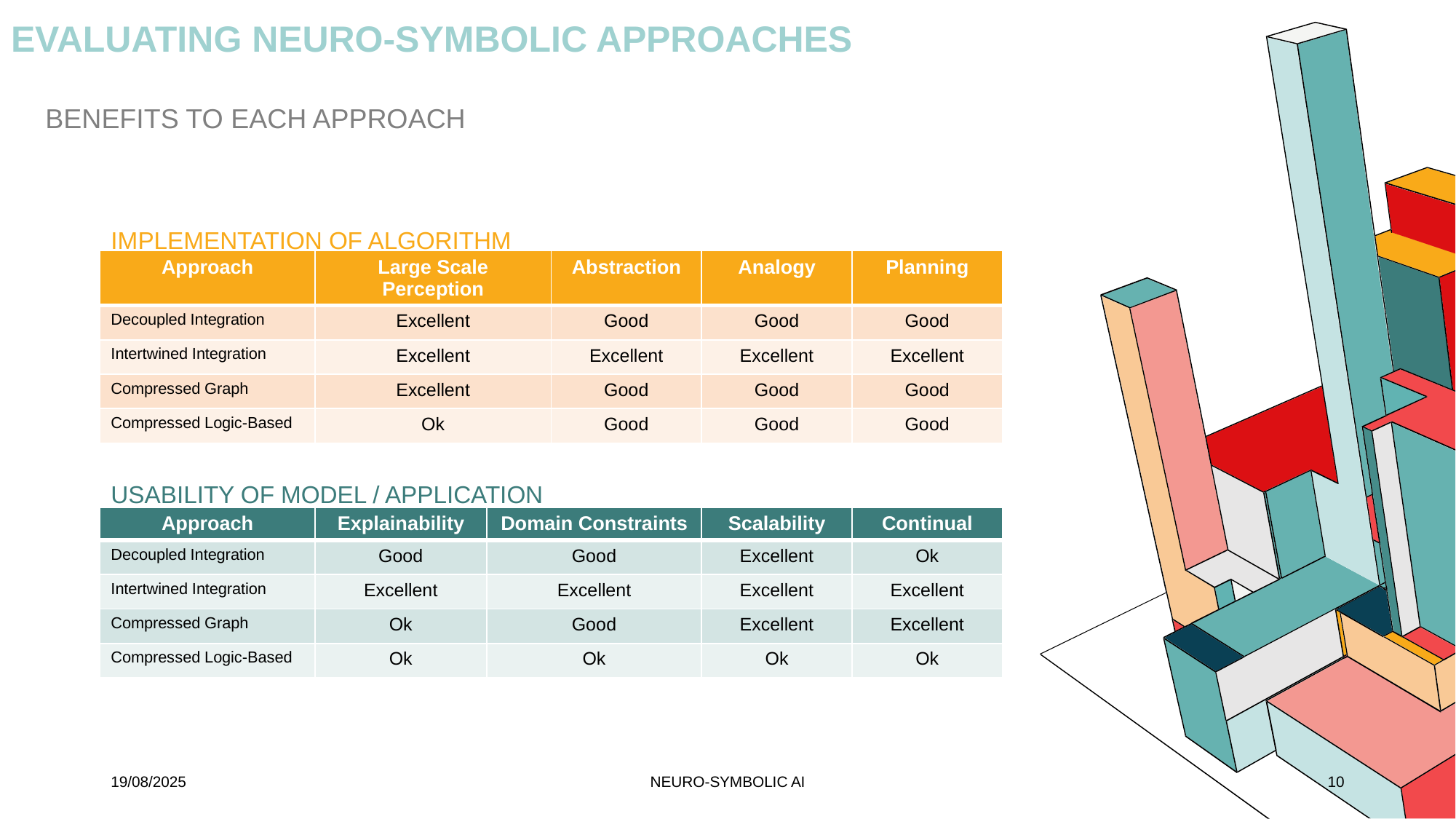

# Evaluating Neuro-Symbolic Approaches
BENEFITS TO EACH APPROACH
IMPLEMENTATION OF ALGORITHM
| Approach | Large Scale Perception | Abstraction | Analogy | Planning |
| --- | --- | --- | --- | --- |
| Decoupled Integration | Excellent | Good | Good | Good |
| Intertwined Integration | Excellent | Excellent | Excellent | Excellent |
| Compressed Graph | Excellent | Good | Good | Good |
| Compressed Logic-Based | Ok | Good | Good | Good |
USABILITY OF MODEL / APPLICATION
| Approach | Explainability | Domain Constraints | Scalability | Continual |
| --- | --- | --- | --- | --- |
| Decoupled Integration | Good | Good | Excellent | Ok |
| Intertwined Integration | Excellent | Excellent | Excellent | Excellent |
| Compressed Graph | Ok | Good | Excellent | Excellent |
| Compressed Logic-Based | Ok | Ok | Ok | Ok |
19/08/2025
NEURO-SYMBOLIC AI
10